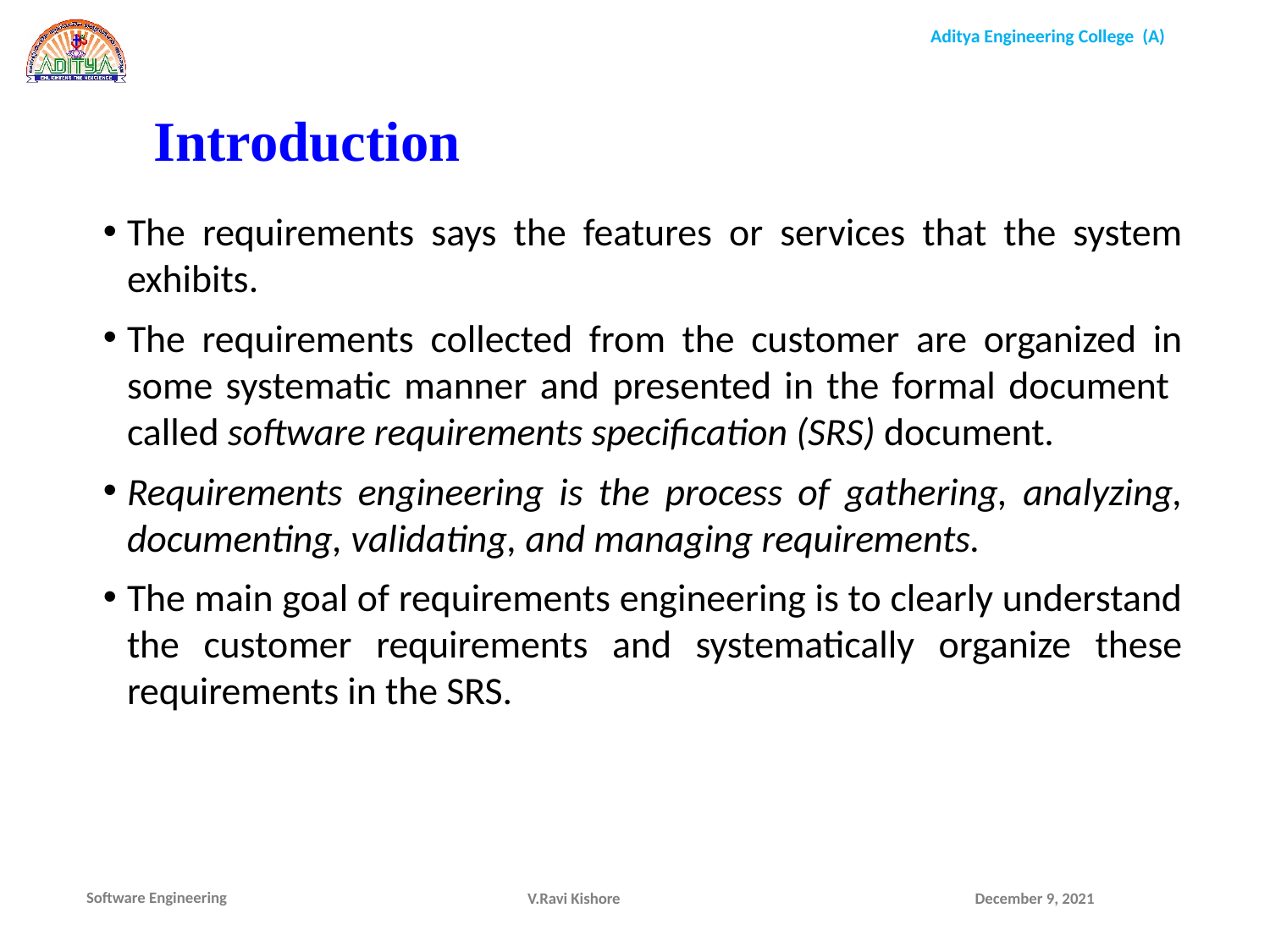

Introduction
The requirements says the features or services that the system exhibits.
The requirements collected from the customer are organized in some systematic manner and presented in the formal document  called software requirements specification (SRS) document.
Requirements engineering is the process of gathering, analyzing, documenting, validating, and managing requirements.
The main goal of requirements engineering is to clearly understand the customer requirements and systematically organize these requirements in the SRS.
V.Ravi Kishore
December 9, 2021